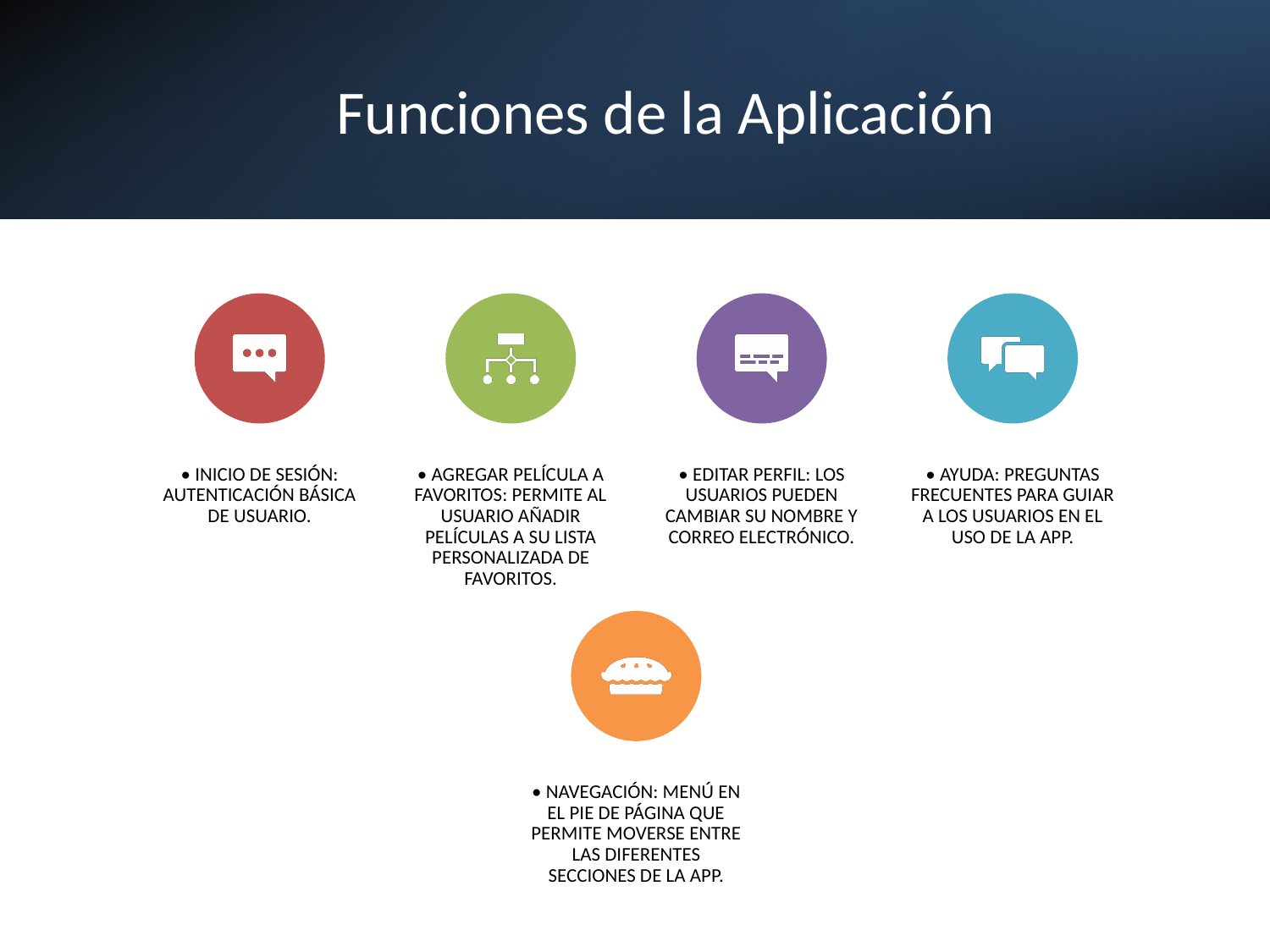

# Funciones de la Aplicación
• Inicio de Sesión: Autenticación básica de usuario.
• Agregar Película a Favoritos: Permite al usuario añadir películas a su lista personalizada de favoritos.
• Editar Perfil: Los usuarios pueden cambiar su nombre y correo electrónico.
• Ayuda: Preguntas frecuentes para guiar a los usuarios en el uso de la app.
• Navegación: Menú en el pie de página que permite moverse entre las diferentes secciones de la app.